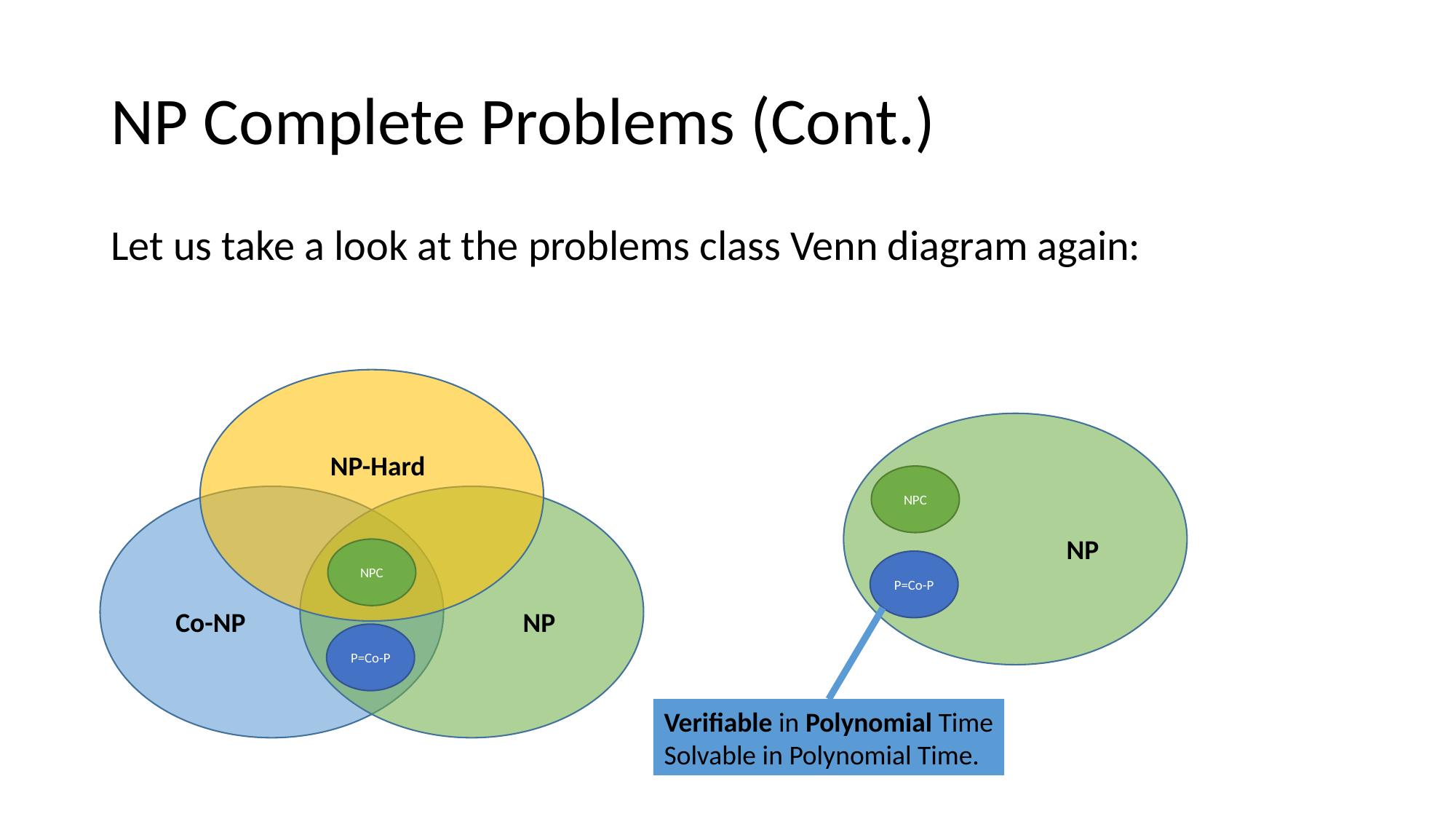

# NP Complete Problems (Cont.)
Let us take a look at the problems class Venn diagram again:

NP-Hard

NPC
Co-NP
NP
P=Co-P

NPC
NP
P=Co-P
Verifiable in Polynomial Time
Solvable in Polynomial Time.